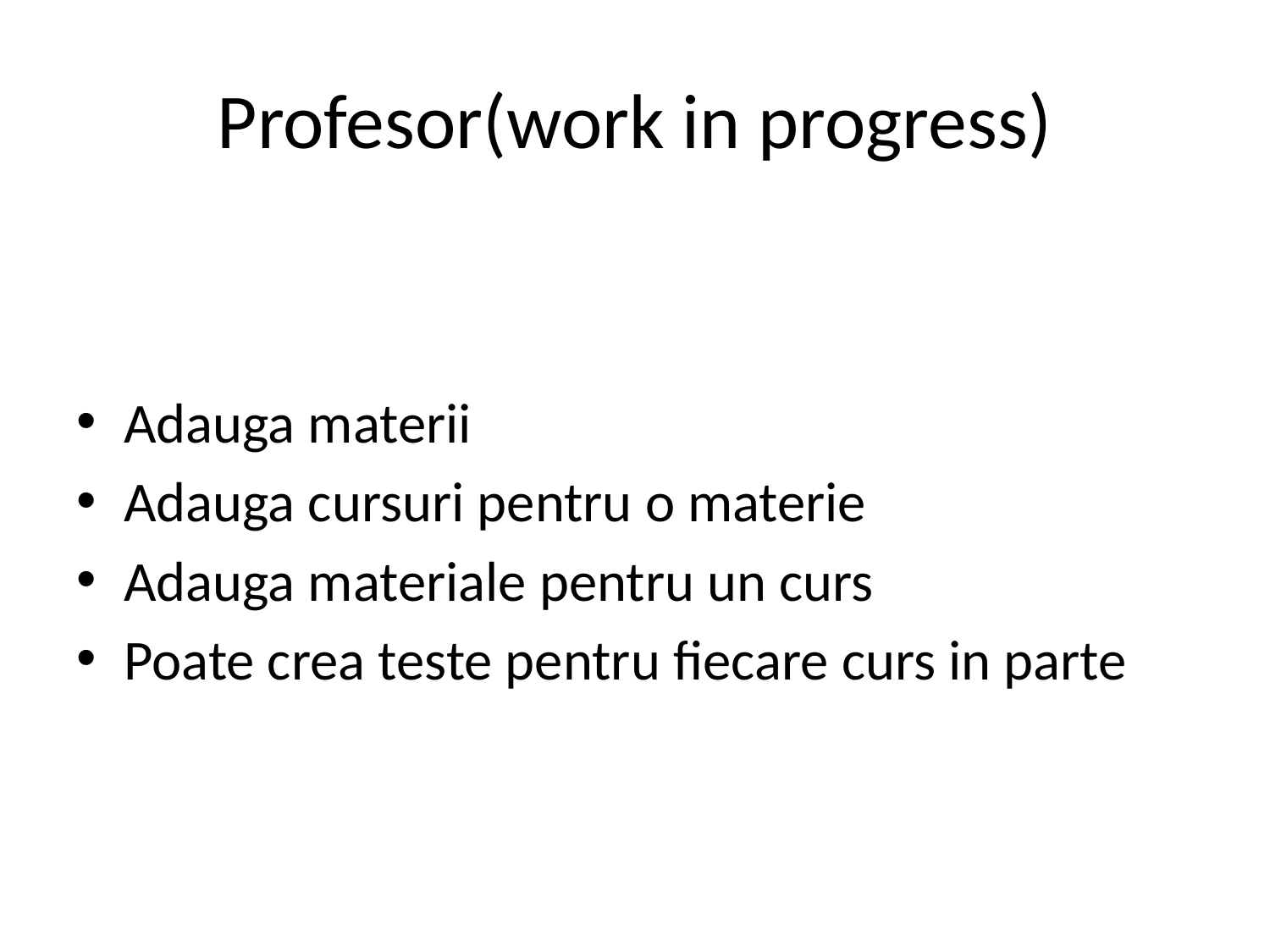

# Profesor(work in progress)

Adauga materii
Adauga cursuri pentru o materie
Adauga materiale pentru un curs
Poate crea teste pentru fiecare curs in parte